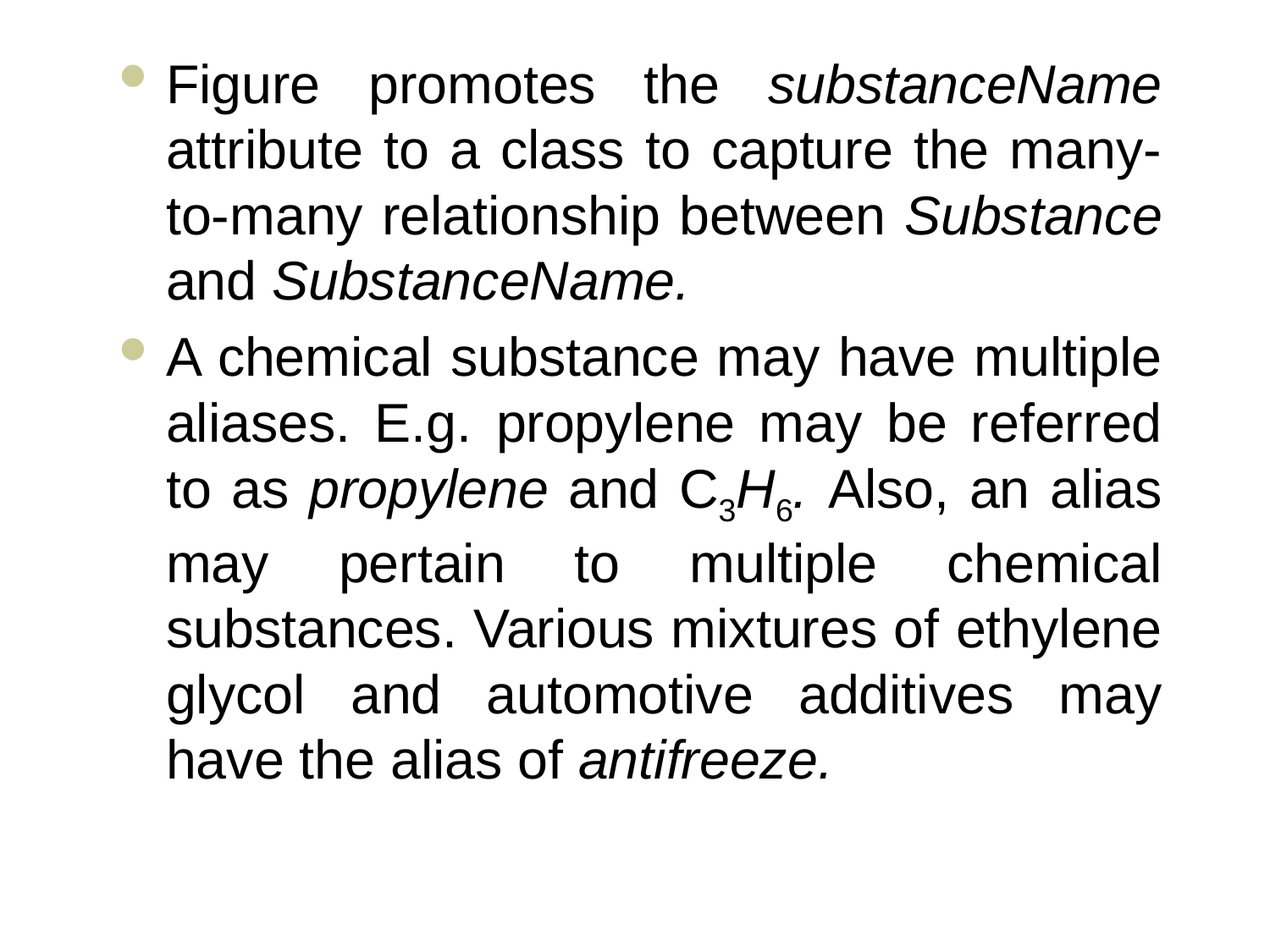

#
Figure promotes the substanceName attribute to a class to capture the many-to-many relationship between Substance and SubstanceName.
A chemical substance may have multiple aliases. E.g. propylene may be referred to as propylene and C3H6. Also, an alias may pertain to multiple chemical substances. Various mixtures of ethylene glycol and automotive additives may have the alias of antifreeze.